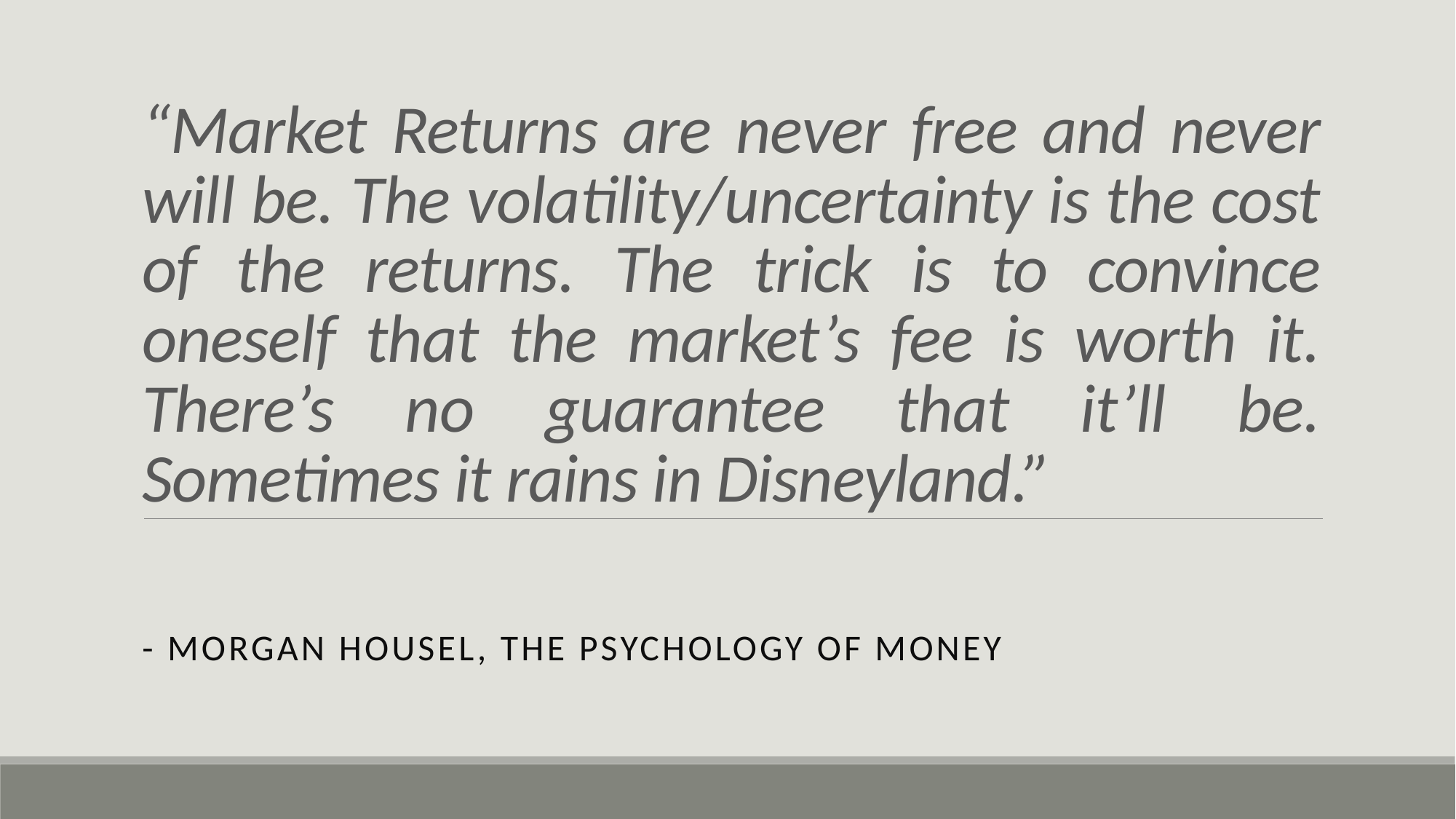

# “Market Returns are never free and never will be. The volatility/uncertainty is the cost of the returns. The trick is to convince oneself that the market’s fee is worth it. There’s no guarantee that it’ll be. Sometimes it rains in Disneyland.”
- Morgan housel, the psychology of money